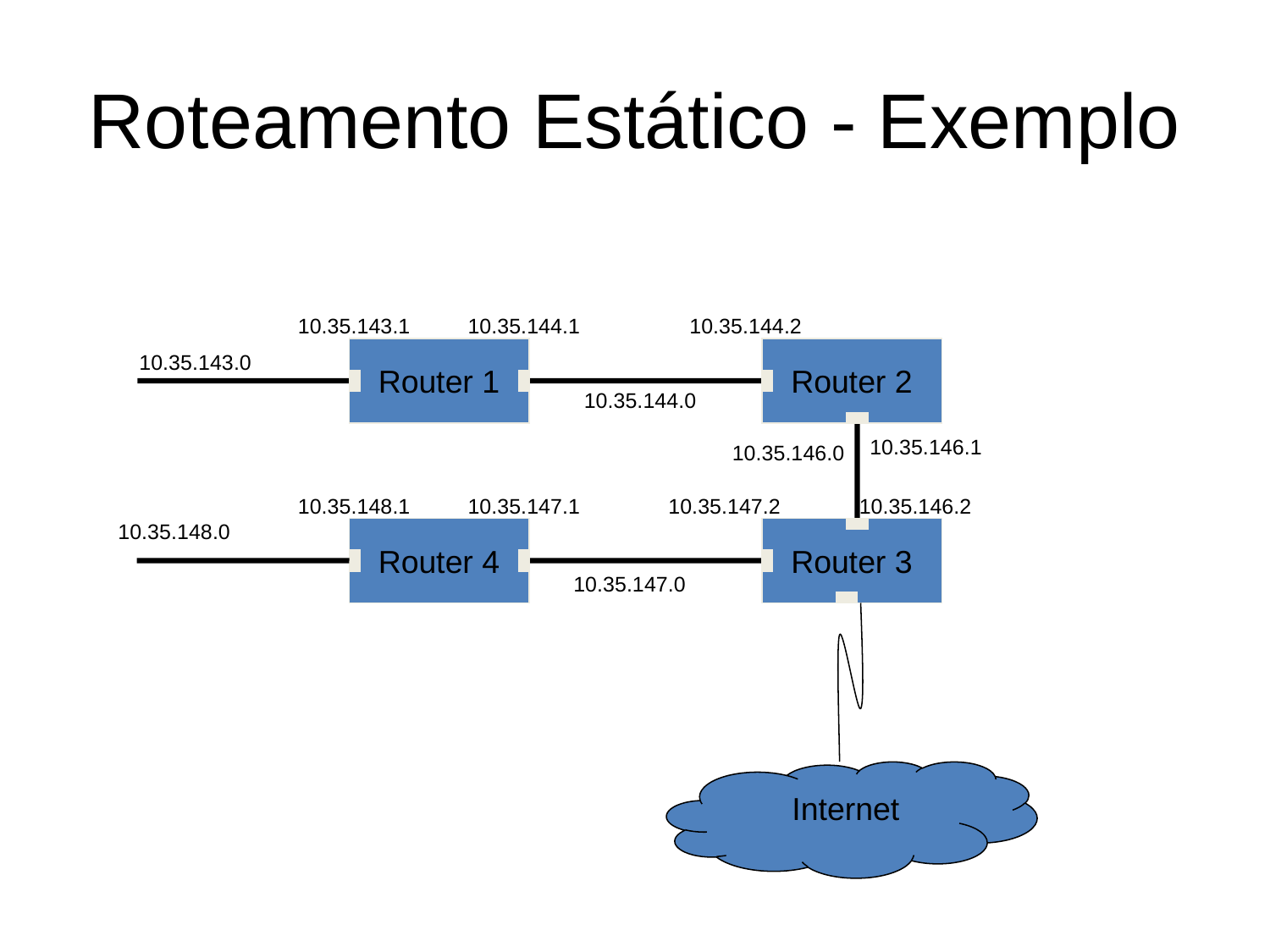

# Roteamento Estático - Exemplo
10.35.143.1
10.35.144.1
10.35.144.2
Router 1
Router 2
10.35.143.0

10.35.144.0

10.35.146.1
10.35.146.0

10.35.148.1
10.35.147.1
10.35.147.2
10.35.146.2
10.35.148.0

Router 4
Router 3

10.35.147.0

Internet